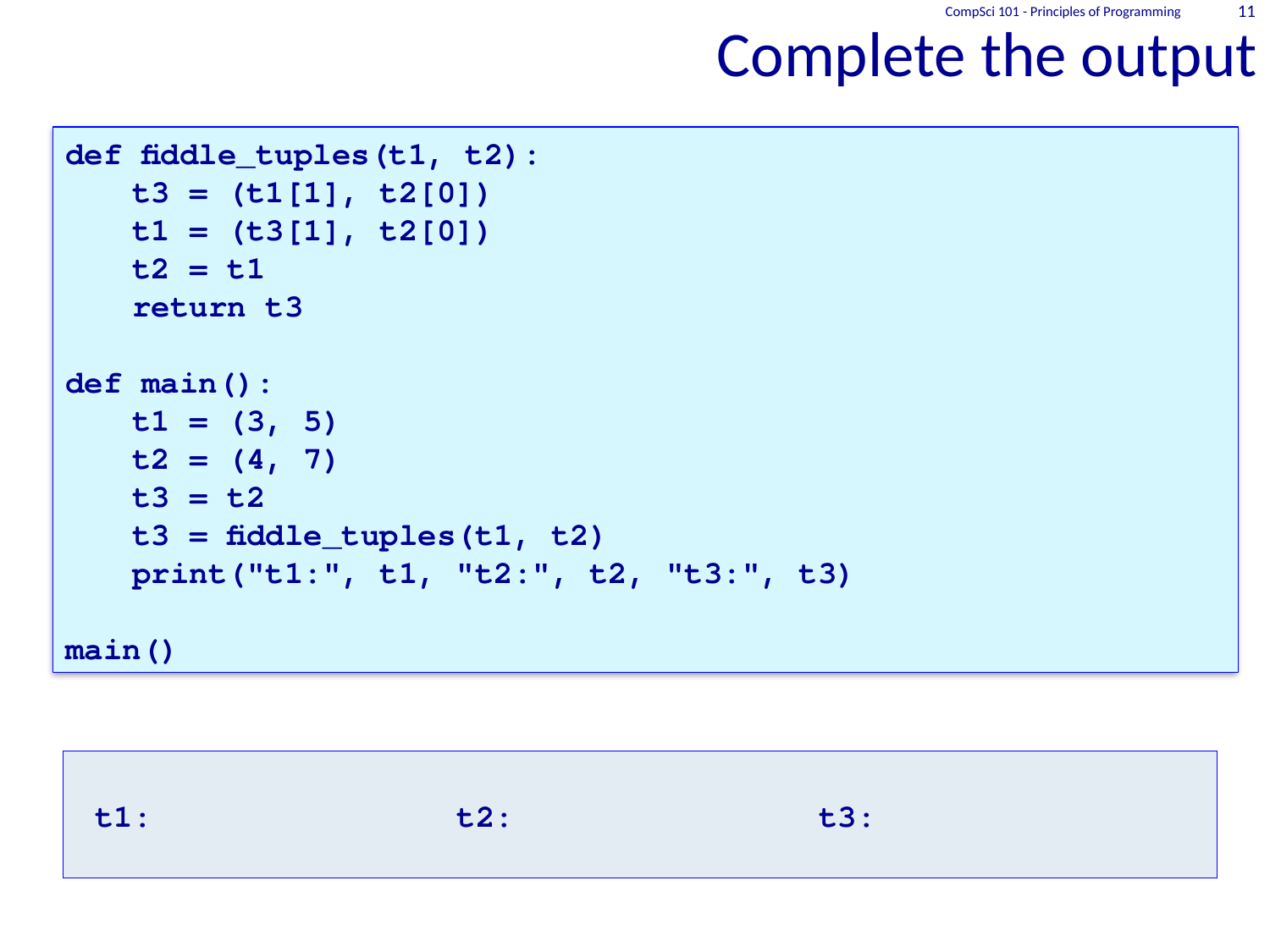

# Complete the output
CompSci 101 - Principles of Programming
11

def fiddle_tuples(t1, t2):
	t3 = (t1[1], t2[0])
	t1 = (t3[1], t2[0])
	t2 = t1
	return t3

def main():
	t1 = (3, 5)
	t2 = (4, 7)
	t3 = t2
	t3 = fiddle_tuples(t1, t2)
	print("t1:", t1, "t2:", t2, "t3:", t3)

main()

 t1:                t2:                t3: